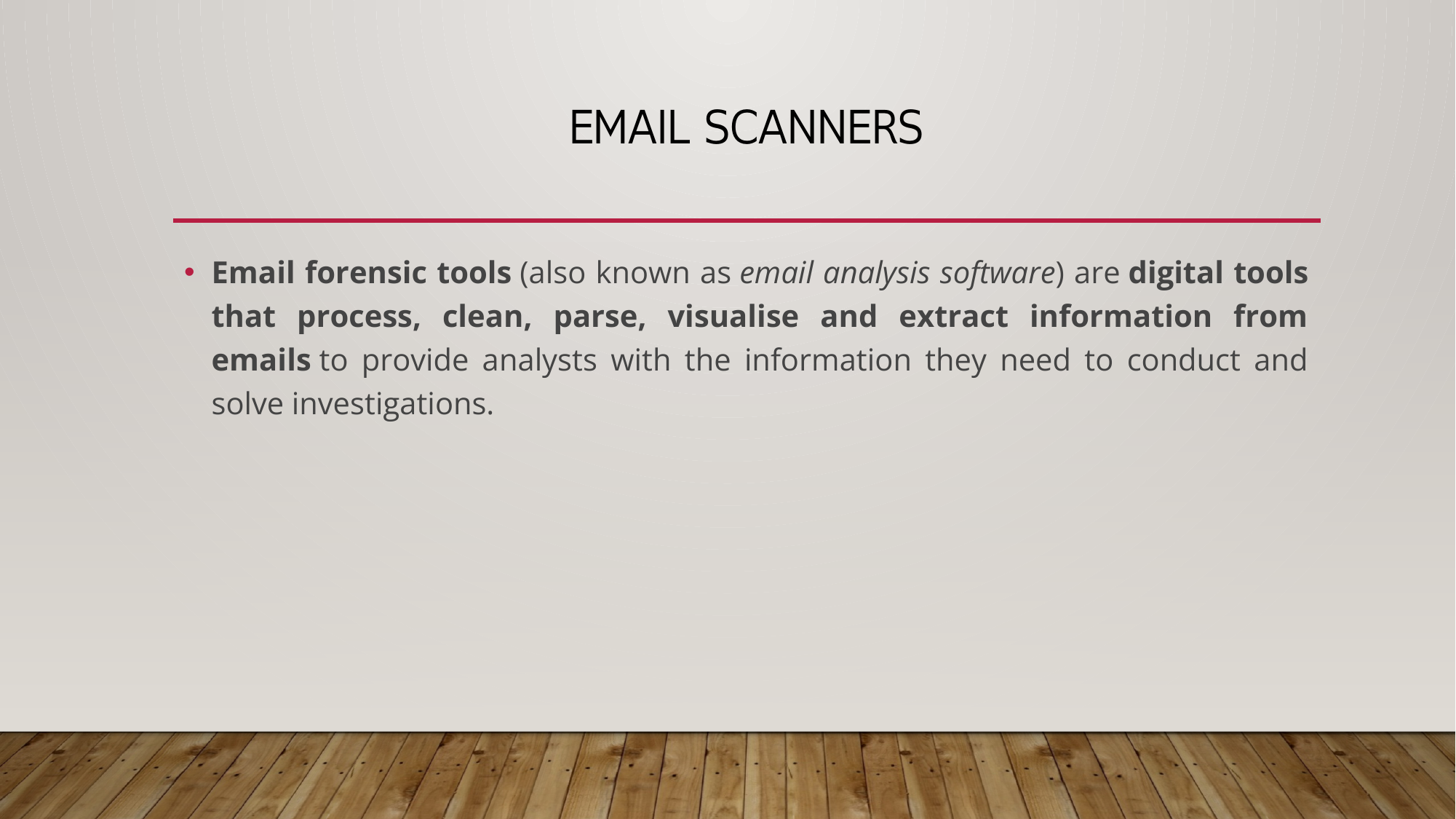

# Email scanners
Email forensic tools (also known as email analysis software) are digital tools that process, clean, parse, visualise and extract information from emails to provide analysts with the information they need to conduct and solve investigations.